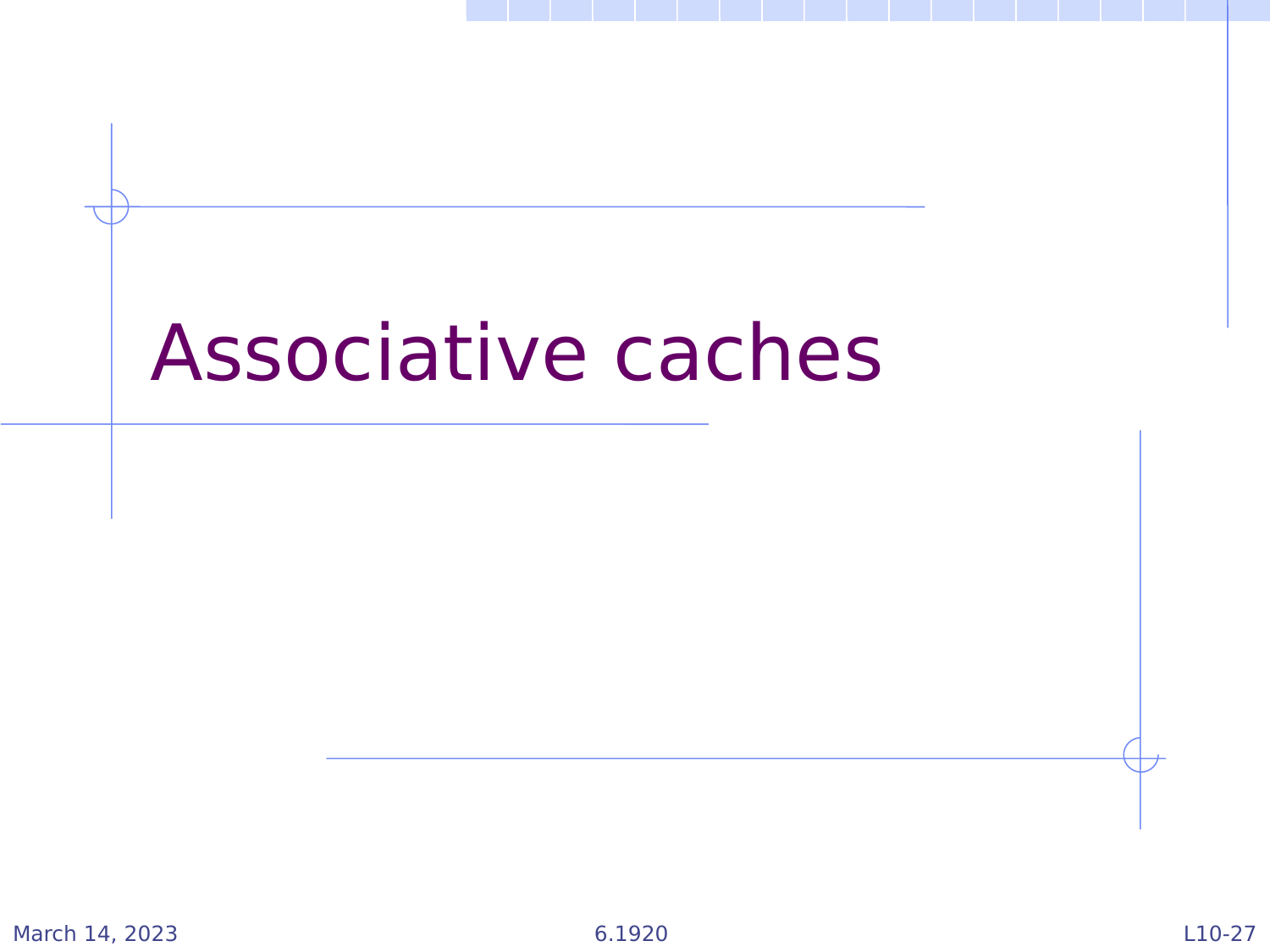

# Associative caches

March 14, 2023
6.1920
L10-27